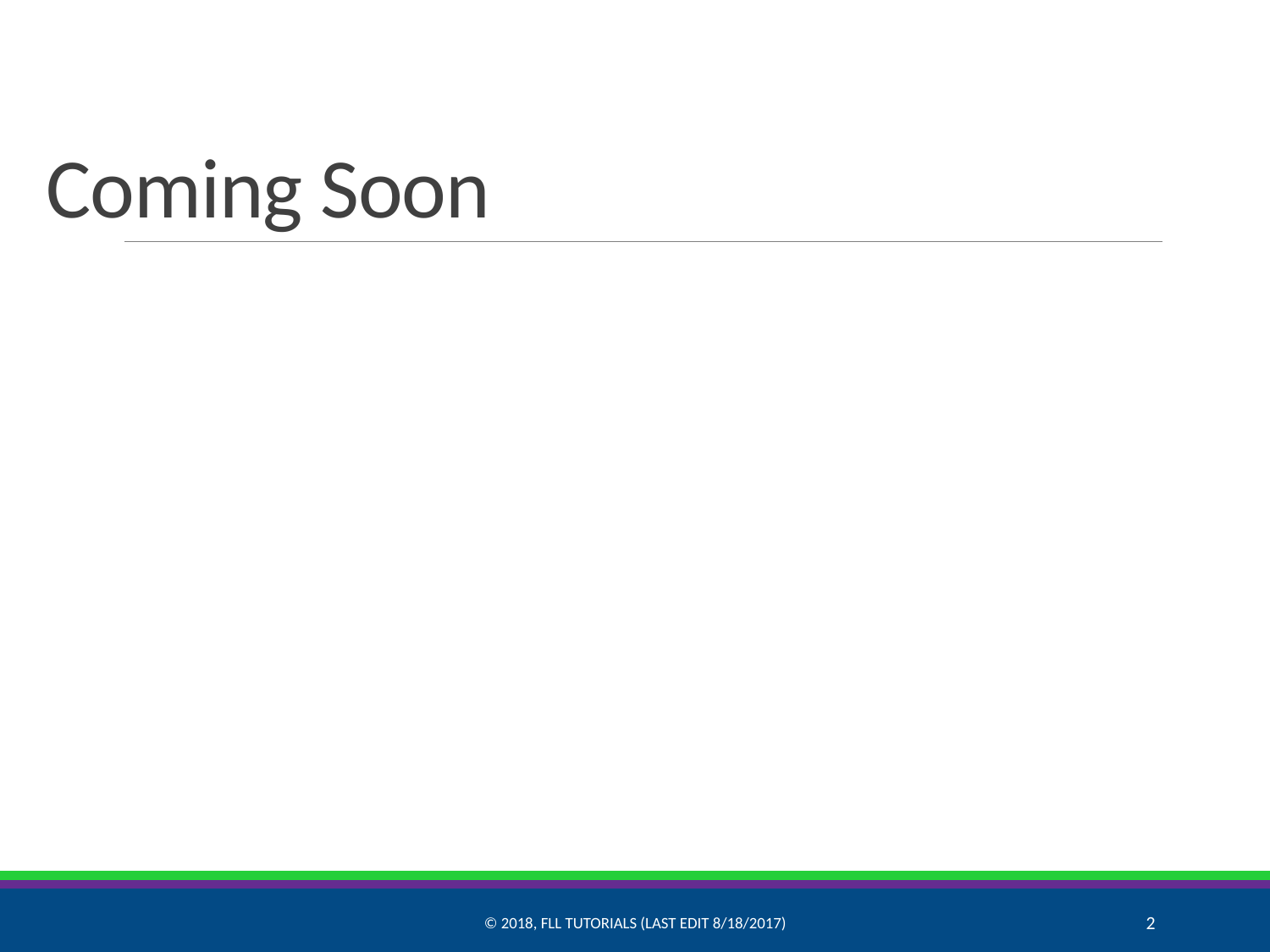

# Coming Soon

© 2018, FLL Tutorials (Last Edit 8/18/2017)
2